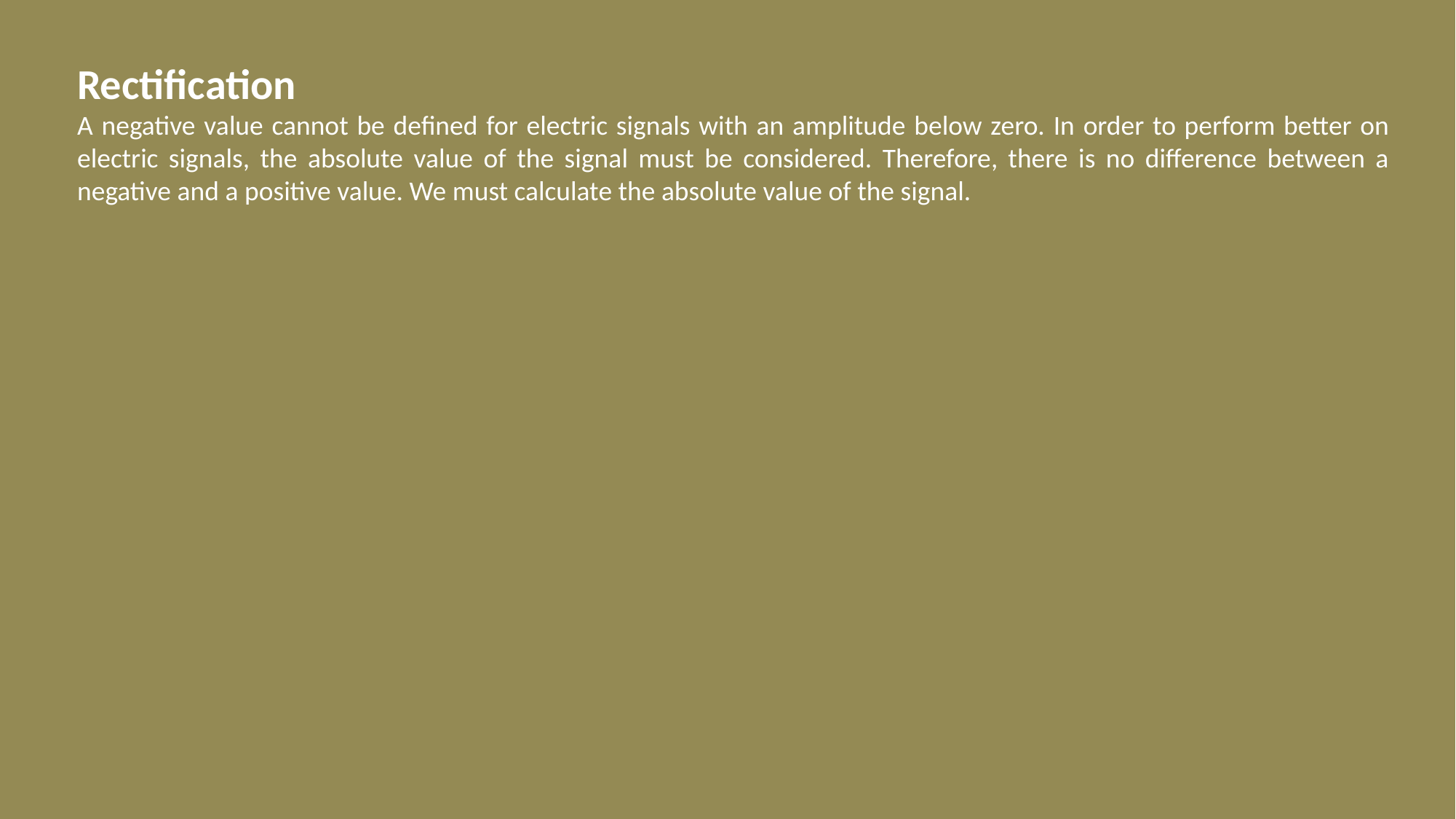

Rectification
A negative value cannot be defined for electric signals with an amplitude below zero. In order to perform better on electric signals, the absolute value of the signal must be considered. Therefore, there is no difference between a negative and a positive value. We must calculate the absolute value of the signal.